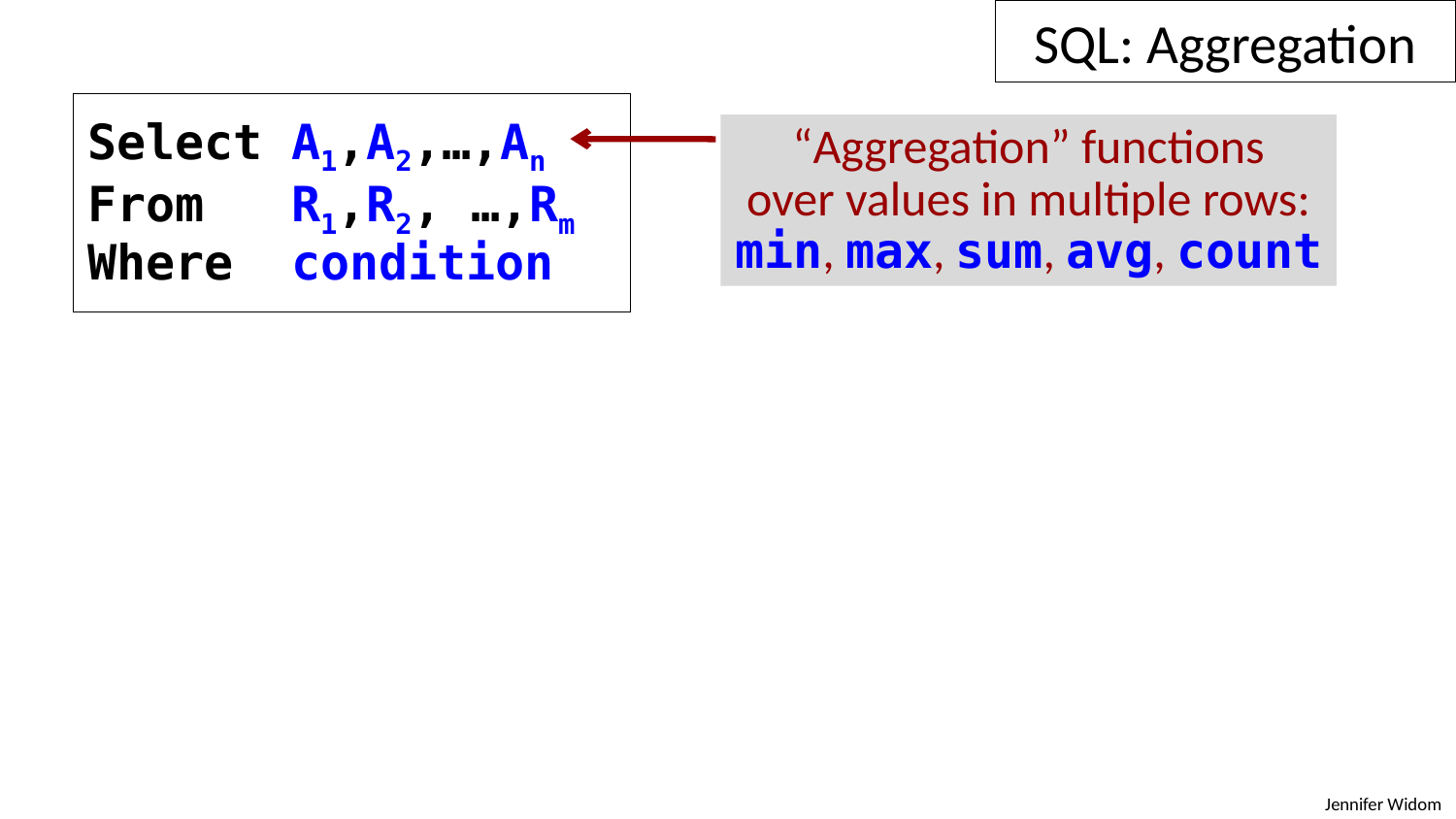

SQL: Aggregation
Select A1,A2,…,An
From   R1,R2, …,Rm
Where  condition
“Aggregation” functions
over values in multiple rows:
min, max, sum, avg, count